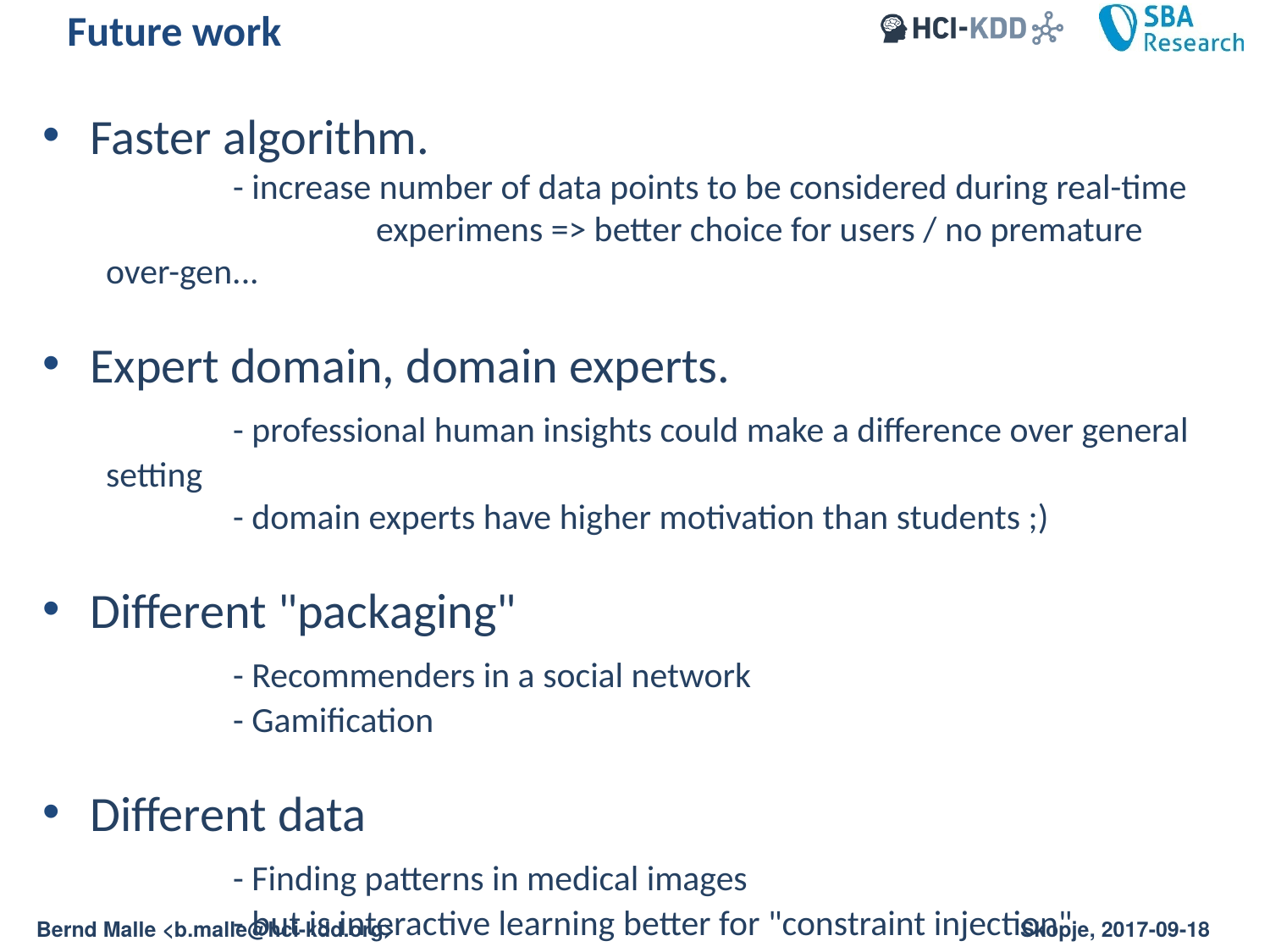

# Future work
Faster algorithm.
	- increase number of data points to be considered during real-time 		  experimens => better choice for users / no premature over-gen...

Expert domain, domain experts.
	- professional human insights could make a difference over general setting
	- domain experts have higher motivation than students ;)

Different "packaging"
	- Recommenders in a social network
	- Gamification

Different data
	- Finding patterns in medical images
	- but is interactive learning better for "constraint injection"